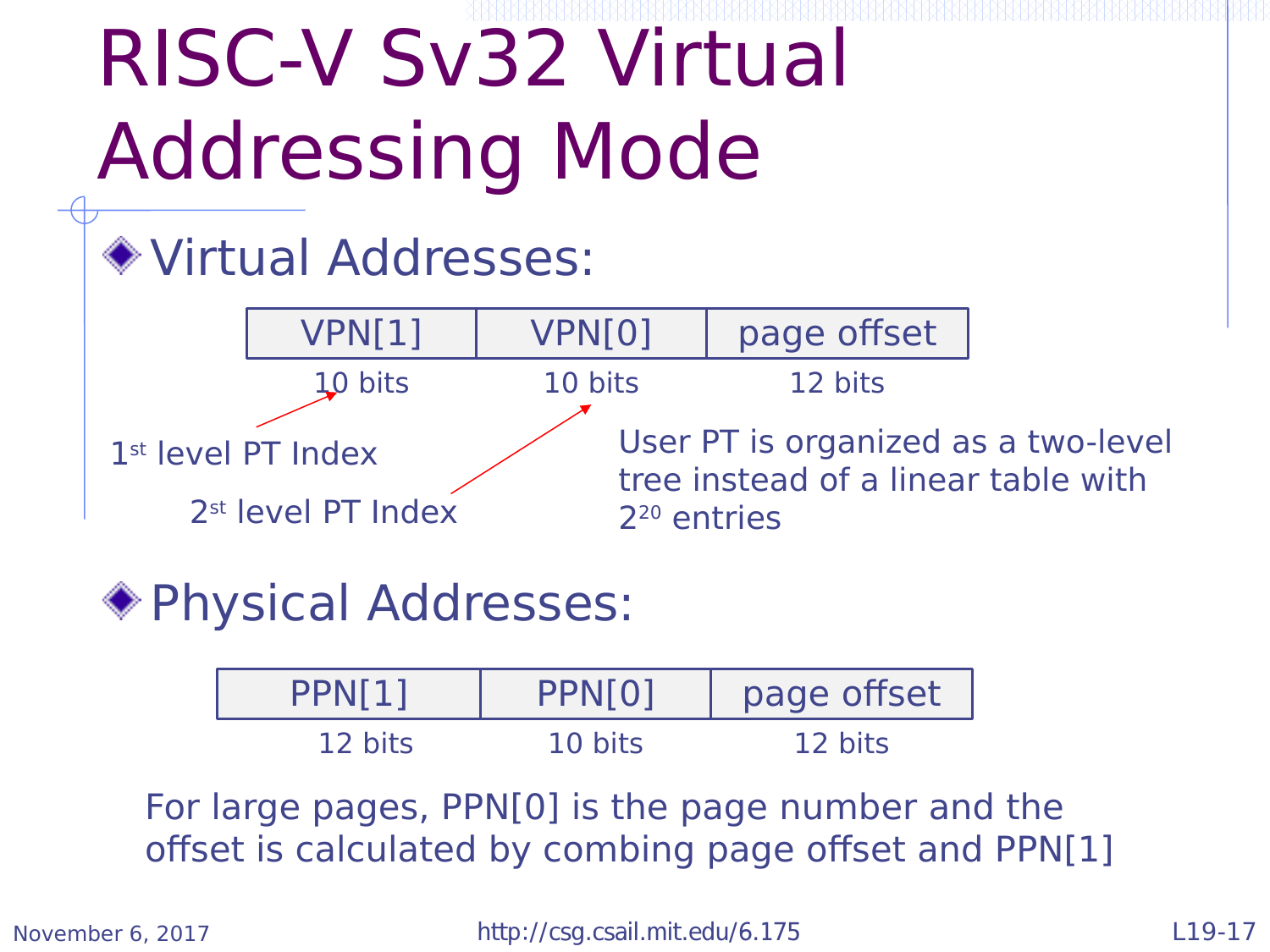

# RISC-V Sv32 Virtual Addressing Mode
Virtual Addresses:

Physical Addresses:
VPN[1]
VPN[0]
page offset
10 bits
10 bits
12 bits
1st level PT Index
2st level PT Index
User PT is organized as a two-level tree instead of a linear table with 220 entries
PPN[1]
PPN[0]
page offset
12 bits
10 bits
12 bits
For large pages, PPN[0] is the page number and the offset is calculated by combing page offset and PPN[1]
November 6, 2017
http://csg.csail.mit.edu/6.175
L19-17